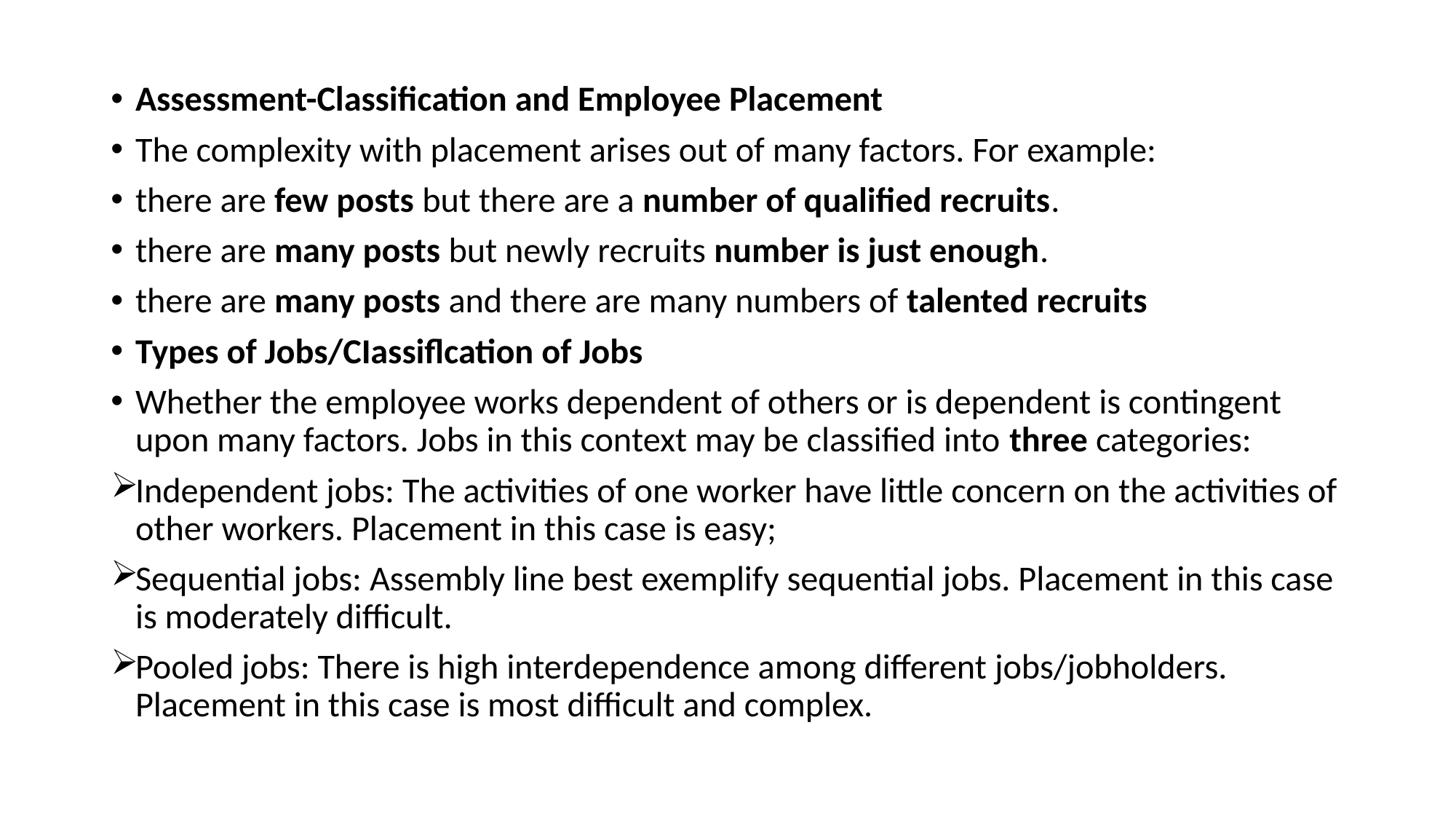

Assessment-Classification and Employee Placement
The complexity with placement arises out of many factors. For example:
there are few posts but there are a number of qualified recruits.
there are many posts but newly recruits number is just enough.
there are many posts and there are many numbers of talented recruits
Types of Jobs/CIassiflcation of Jobs
Whether the employee works dependent of others or is dependent is contingent upon many factors. Jobs in this context may be classified into three categories:
Independent jobs: The activities of one worker have little concern on the activities of other workers. Placement in this case is easy;
Sequential jobs: Assembly line best exemplify sequential jobs. Placement in this case is moderately difficult.
Pooled jobs: There is high interdependence among different jobs/jobholders. Placement in this case is most difficult and complex.